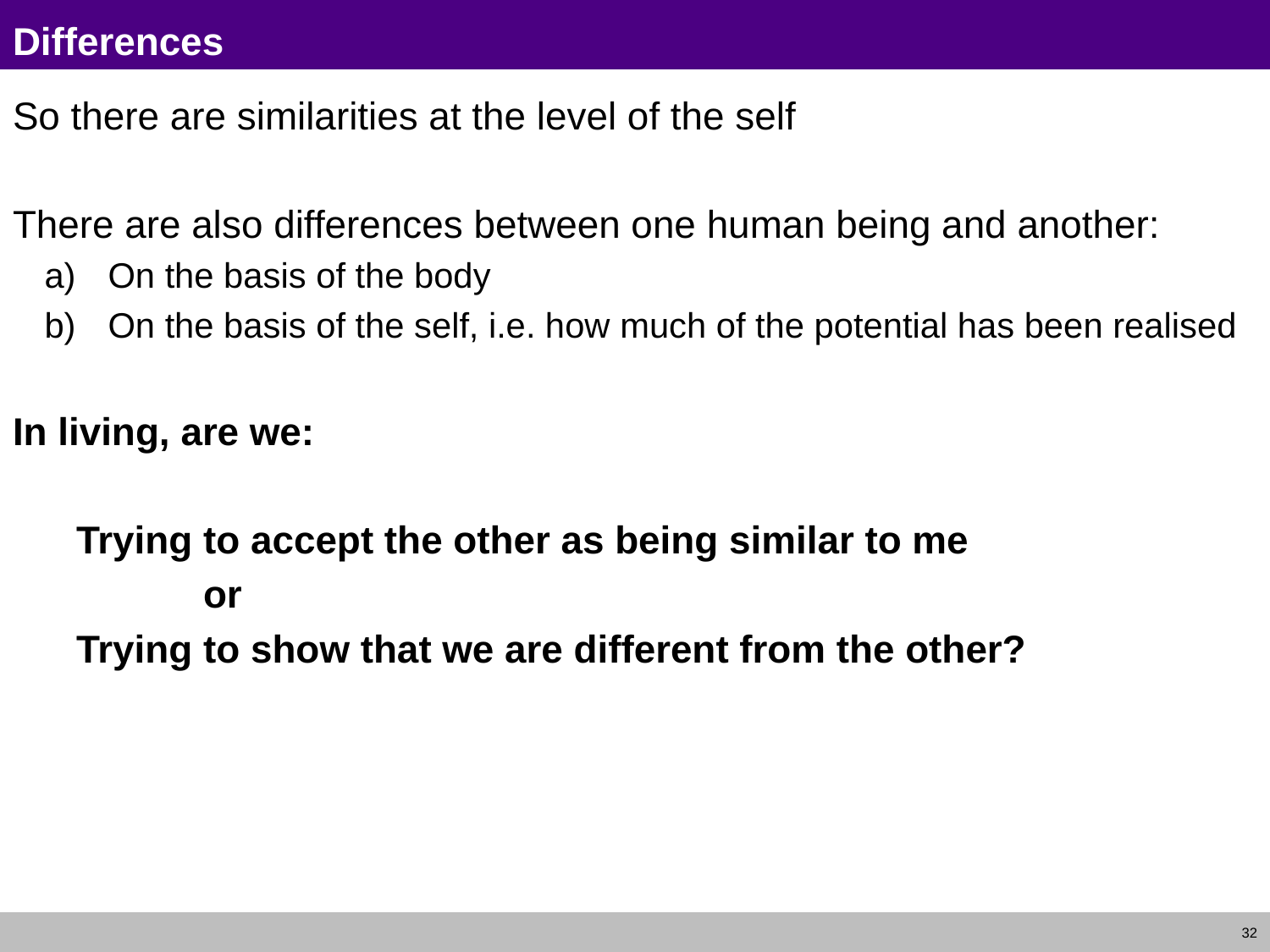

# Differences
So there are similarities at the level of the self

There are also differences between one human being and another:
On the basis of the body
On the basis of the self, i.e. how much of the potential has been realised

In living, are we:

	Trying to accept the other as being similar to me
		or
	Trying to show that we are different from the other?